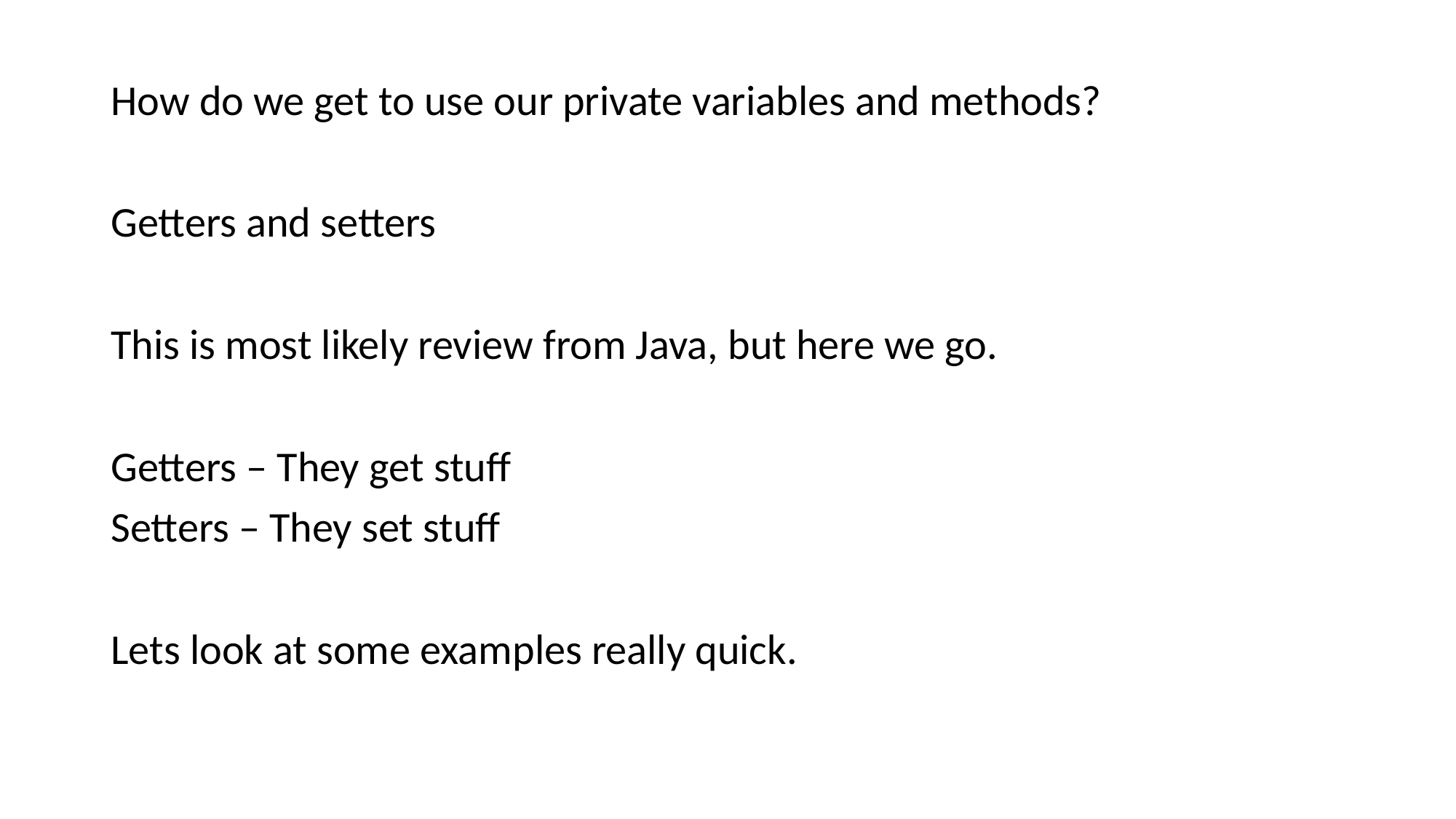

How do we get to use our private variables and methods?

Getters and setters

This is most likely review from Java, but here we go.

Getters – They get stuff
Setters – They set stuff

Lets look at some examples really quick.